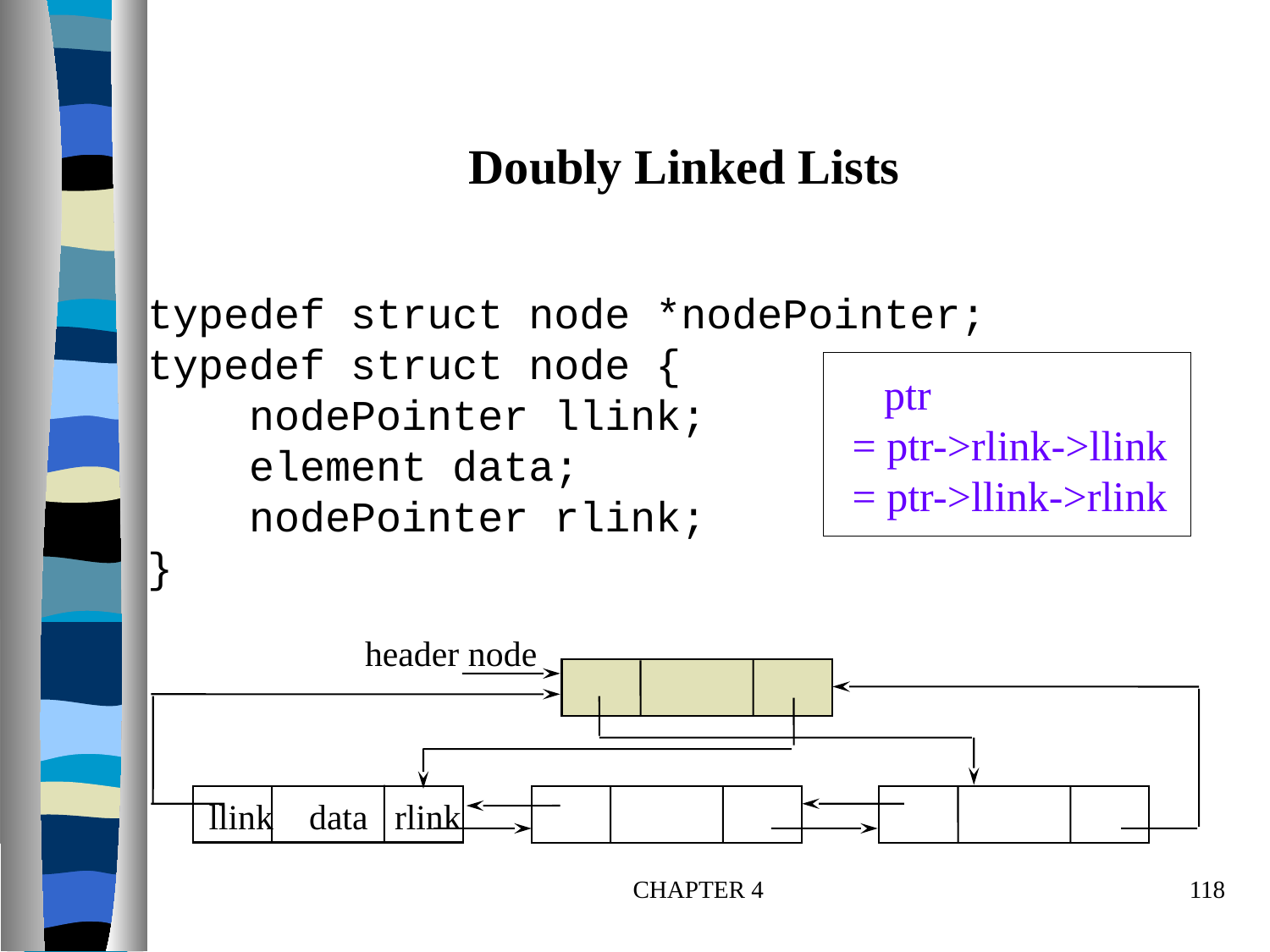

Doubly Linked Lists
typedef struct node *nodePointer;
typedef struct node {
    nodePointer llink;
    element data;
    nodePointer rlink;
}

   ptr
= ptr->rlink->llink
= ptr->llink->rlink
header node

llink    data   rlink

CHAPTER 4
118